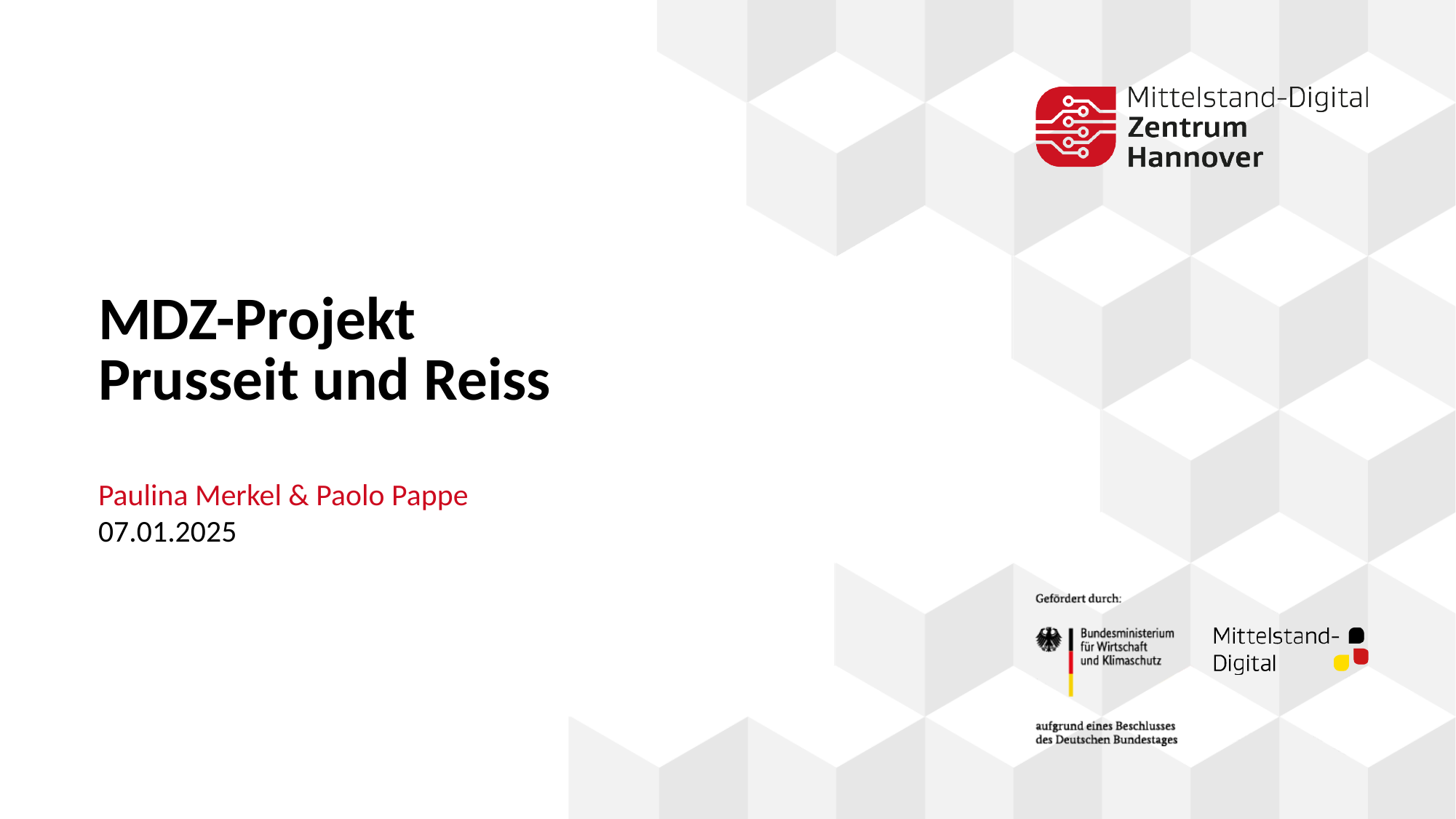

# MDZ-Projekt Prusseit und Reiss
Paulina Merkel & Paolo Pappe
07.01.2025